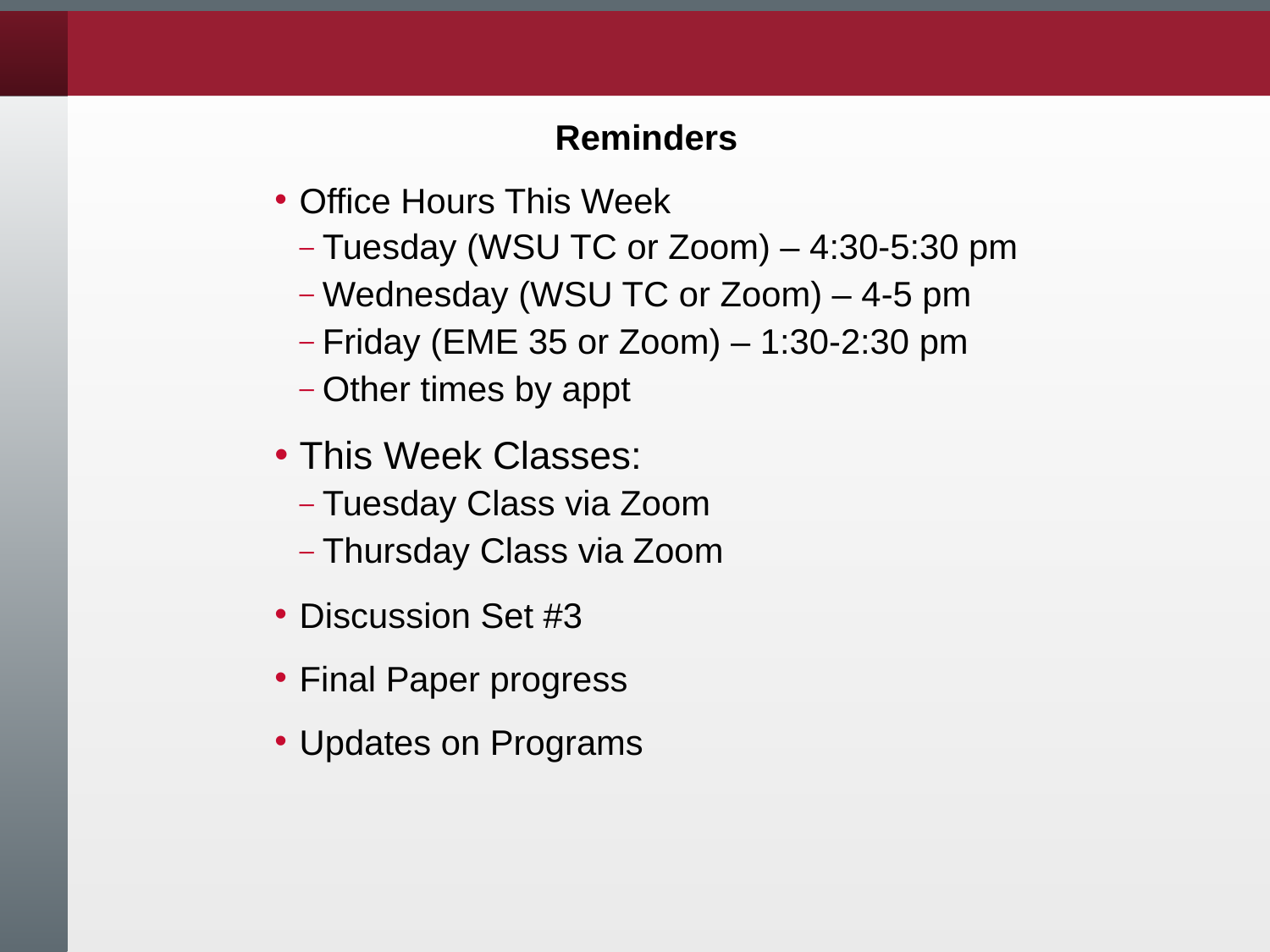

Reminders
Office Hours This Week
Tuesday (WSU TC or Zoom) – 4:30-5:30 pm
Wednesday (WSU TC or Zoom) – 4-5 pm
Friday (EME 35 or Zoom) – 1:30-2:30 pm
Other times by appt
This Week Classes:
Tuesday Class via Zoom
Thursday Class via Zoom
Discussion Set #3
Final Paper progress
Updates on Programs